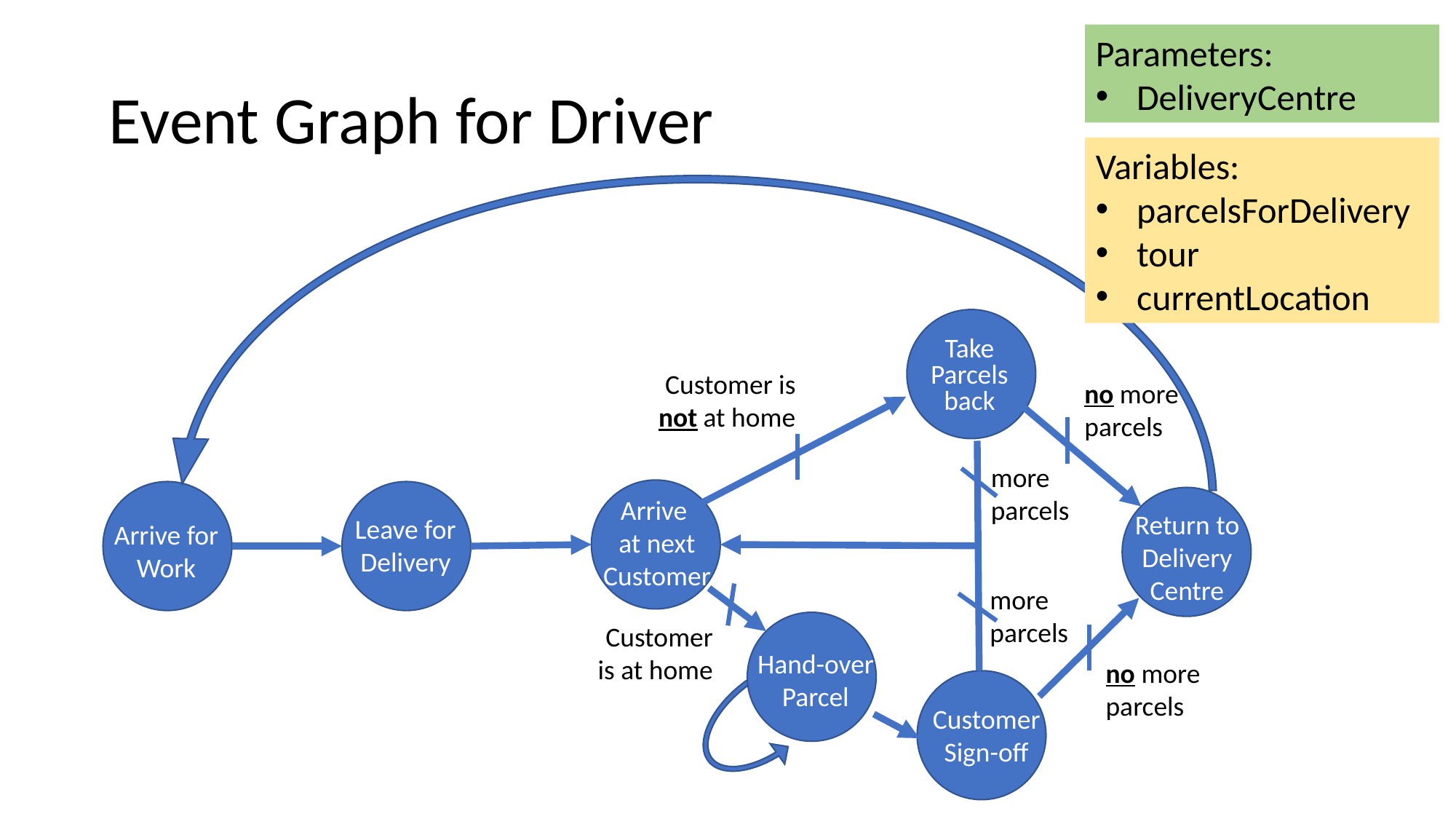

Parameters:
DeliveryCentre
# Event Graph for Driver
Variables:
parcelsForDelivery
tour
currentLocation

Take Parcels back
Customer is not at home
more parcels

Arrive
at next Customer
Return to Delivery Centre
Leave for Delivery
Arrive for Work
more parcels

Hand-over Parcel
Customer is at home

Customer
Sign-off
no more parcels
no more parcels